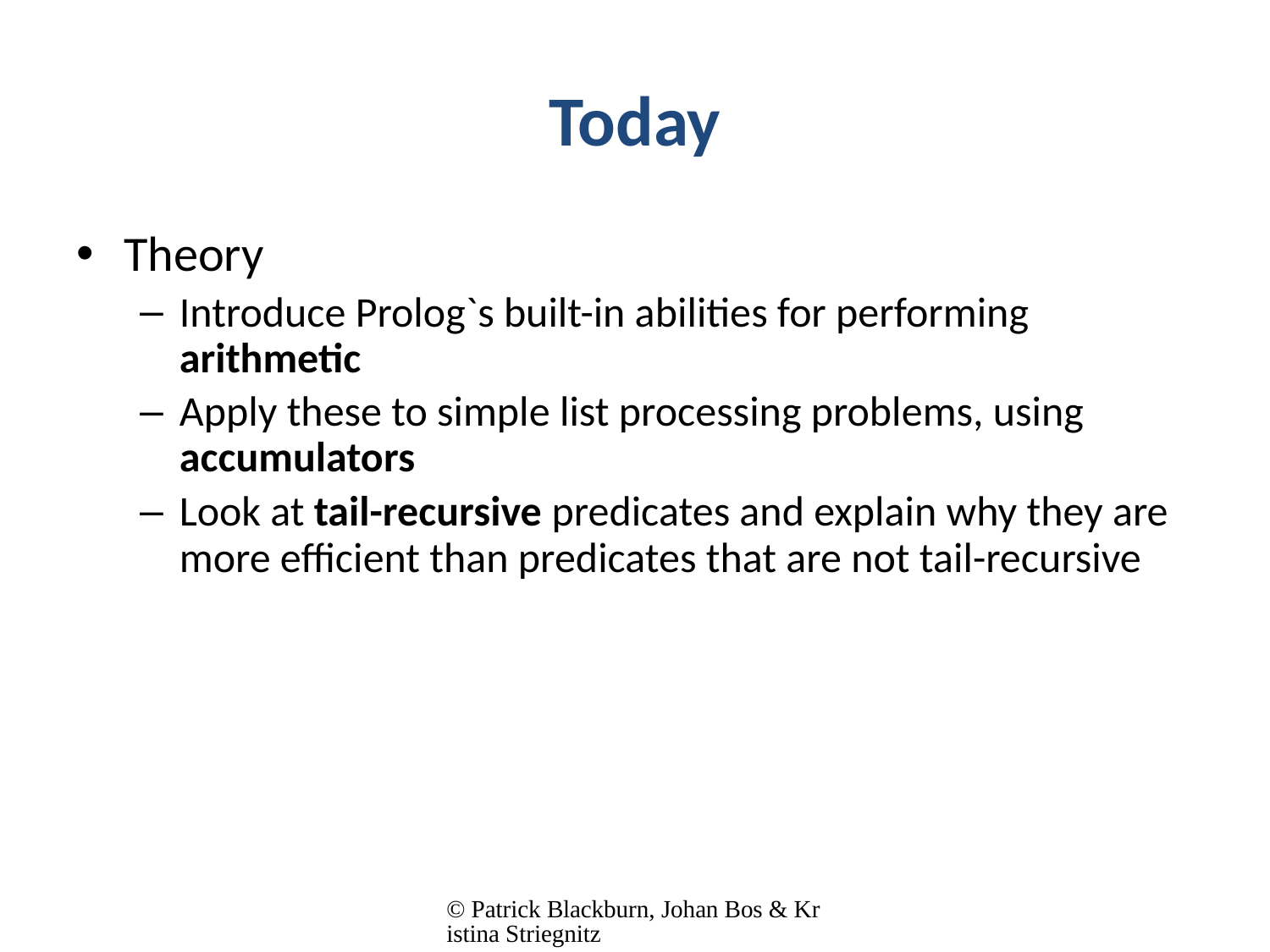

# Today
Theory
Introduce Prolog`s built-in abilities for performing arithmetic
Apply these to simple list processing problems, using accumulators
Look at tail-recursive predicates and explain why they are more efficient than predicates that are not tail-recursive

© Patrick Blackburn, Johan Bos & Kristina Striegnitz